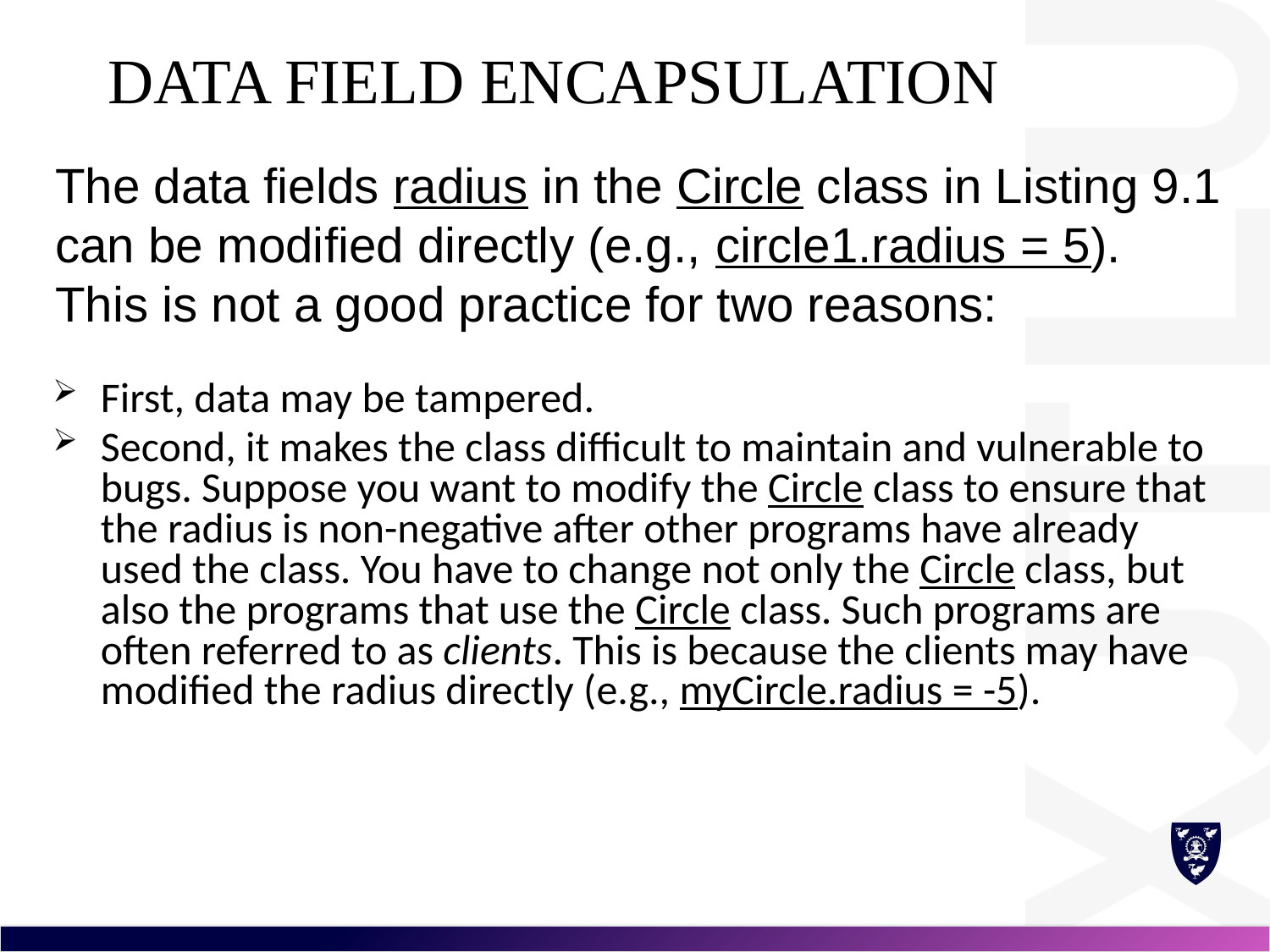

# Data Field Encapsulation
The data fields radius in the Circle class in Listing 9.1 can be modified directly (e.g., circle1.radius = 5). This is not a good practice for two reasons:
First, data may be tampered.
Second, it makes the class difficult to maintain and vulnerable to bugs. Suppose you want to modify the Circle class to ensure that the radius is non-negative after other programs have already used the class. You have to change not only the Circle class, but also the programs that use the Circle class. Such programs are often referred to as clients. This is because the clients may have modified the radius directly (e.g., myCircle.radius = -5).
35